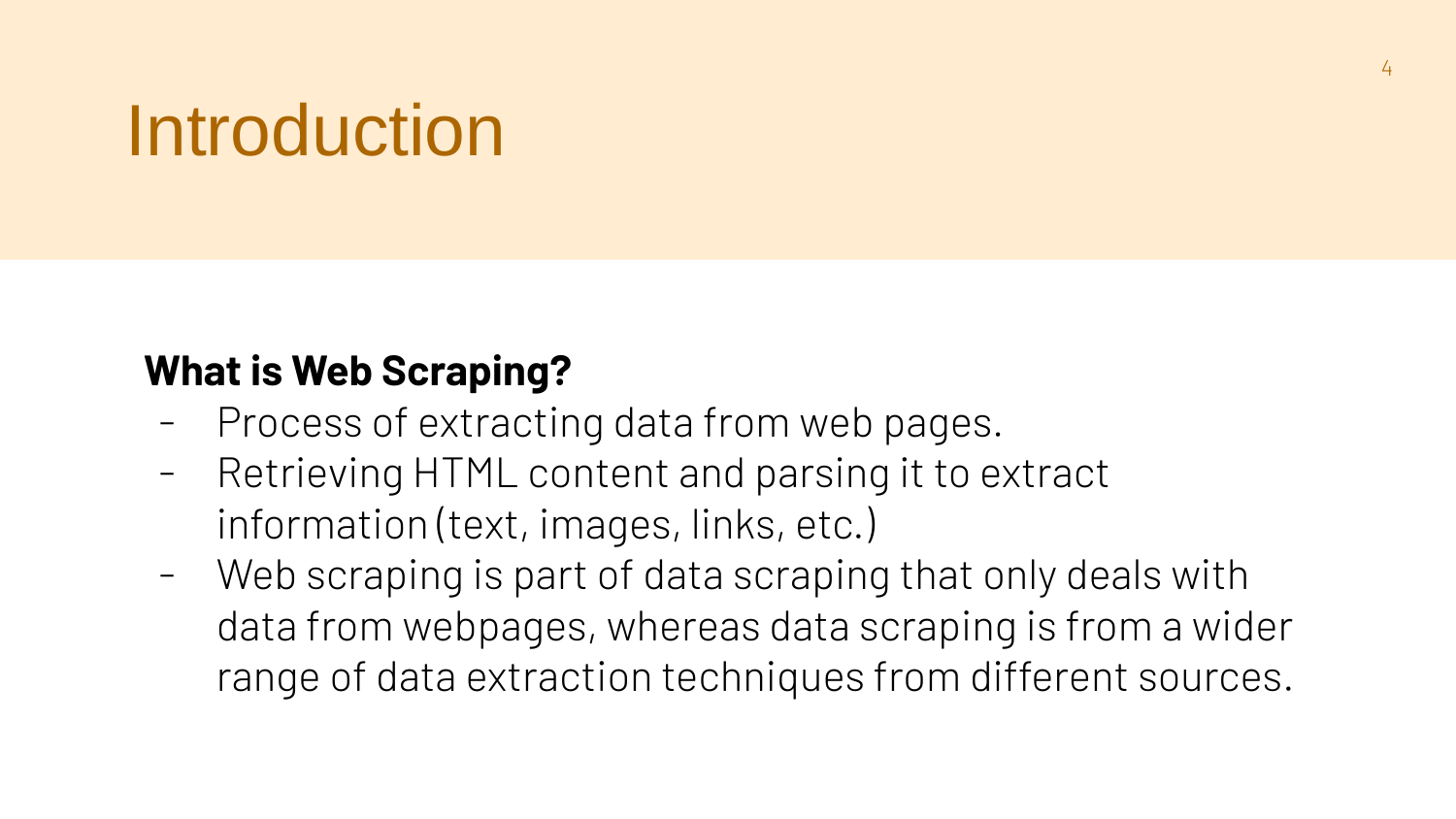

4
Introduction
What is Web Scraping?
Process of extracting data from web pages.
Retrieving HTML content and parsing it to extract information (text, images, links, etc.)
Web scraping is part of data scraping that only deals with data from webpages, whereas data scraping is from a wider range of data extraction techniques from different sources.